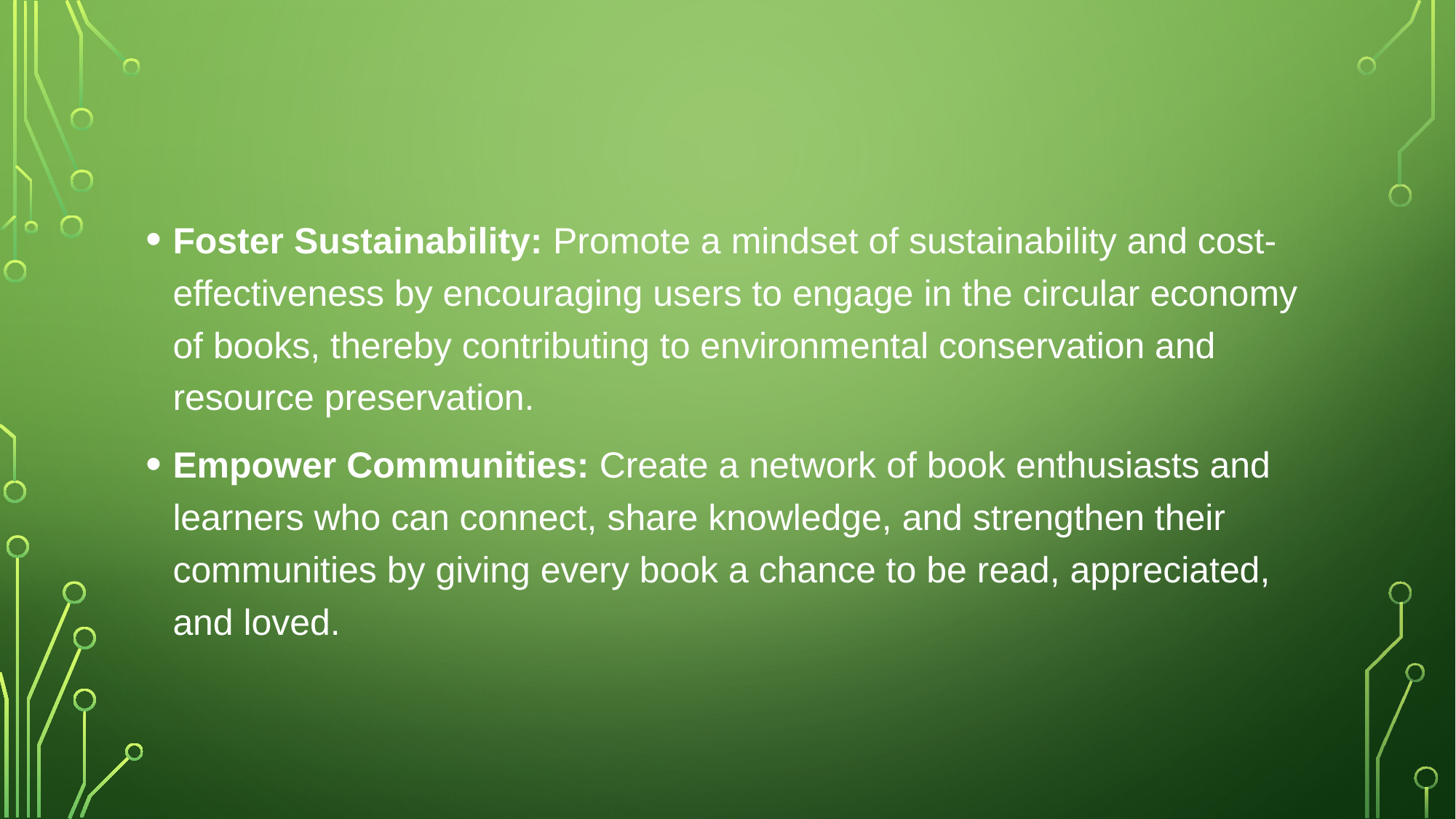

Foster Sustainability: Promote a mindset of sustainability and cost-effectiveness by encouraging users to engage in the circular economy of books, thereby contributing to environmental conservation and resource preservation.
Empower Communities: Create a network of book enthusiasts and learners who can connect, share knowledge, and strengthen their communities by giving every book a chance to be read, appreciated, and loved.